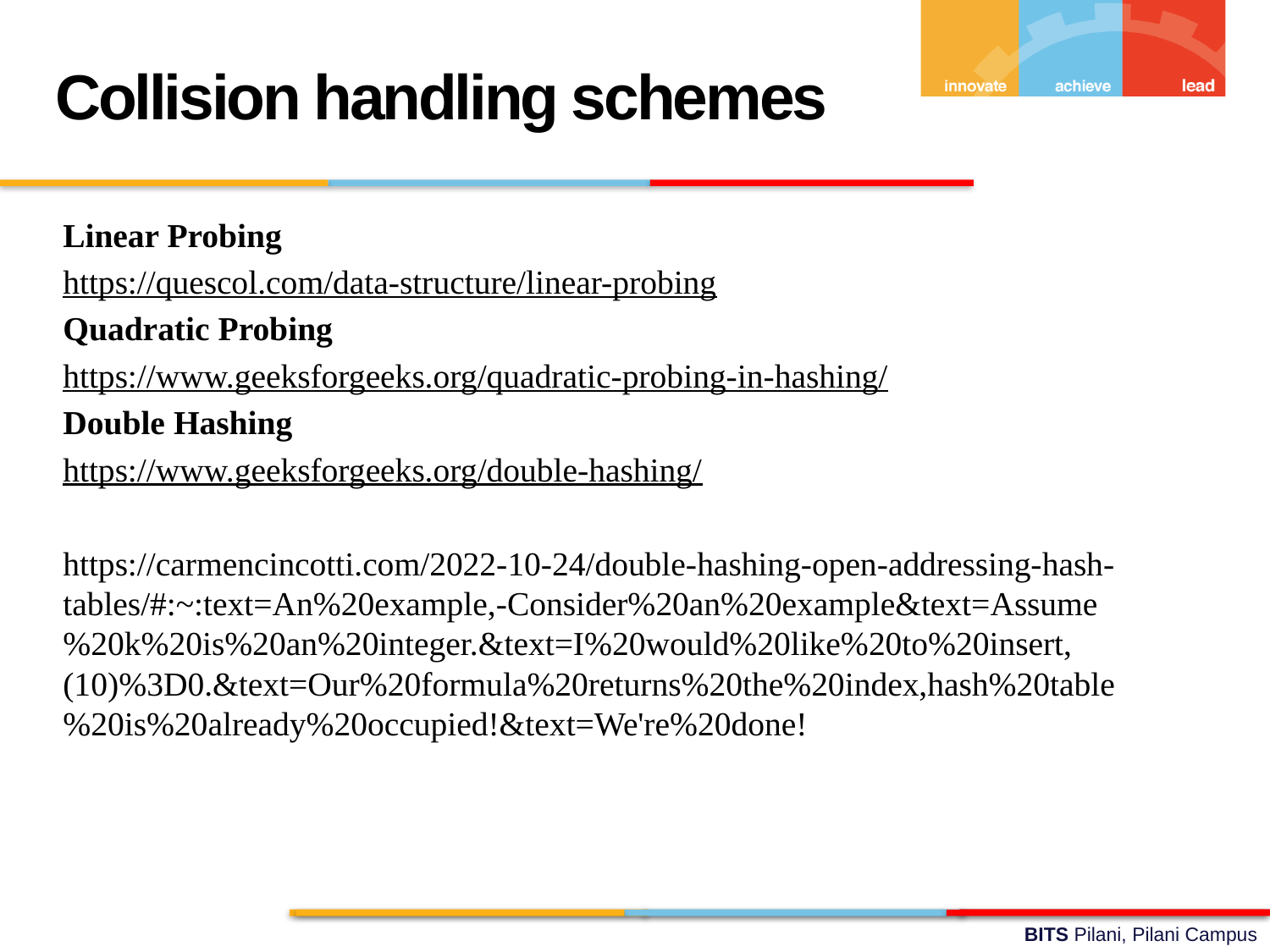

Collision handling schemes
Linear Probing
https://quescol.com/data-structure/linear-probing
Quadratic Probing
https://www.geeksforgeeks.org/quadratic-probing-in-hashing/
Double Hashing
https://www.geeksforgeeks.org/double-hashing/

https://carmencincotti.com/2022-10-24/double-hashing-open-addressing-hash-tables/#:~:text=An%20example,-Consider%20an%20example&text=Assume%20k%20is%20an%20integer.&text=I%20would%20like%20to%20insert,(10)%3D0.&text=Our%20formula%20returns%20the%20index,hash%20table%20is%20already%20occupied!&text=We're%20done!